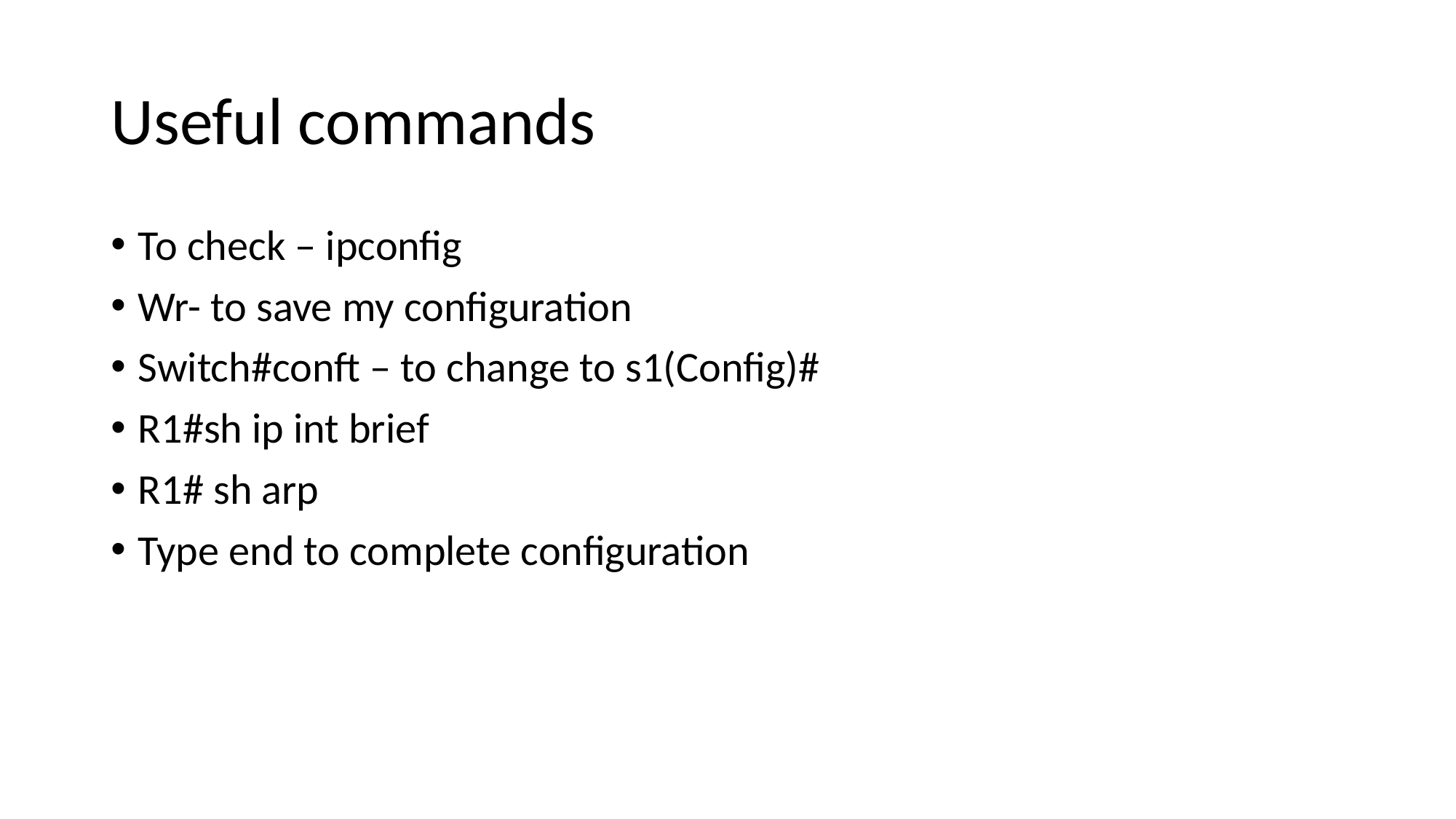

# Useful commands
To check – ipconfig
Wr- to save my configuration
Switch#conft – to change to s1(Config)#
R1#sh ip int brief
R1# sh arp
Type end to complete configuration